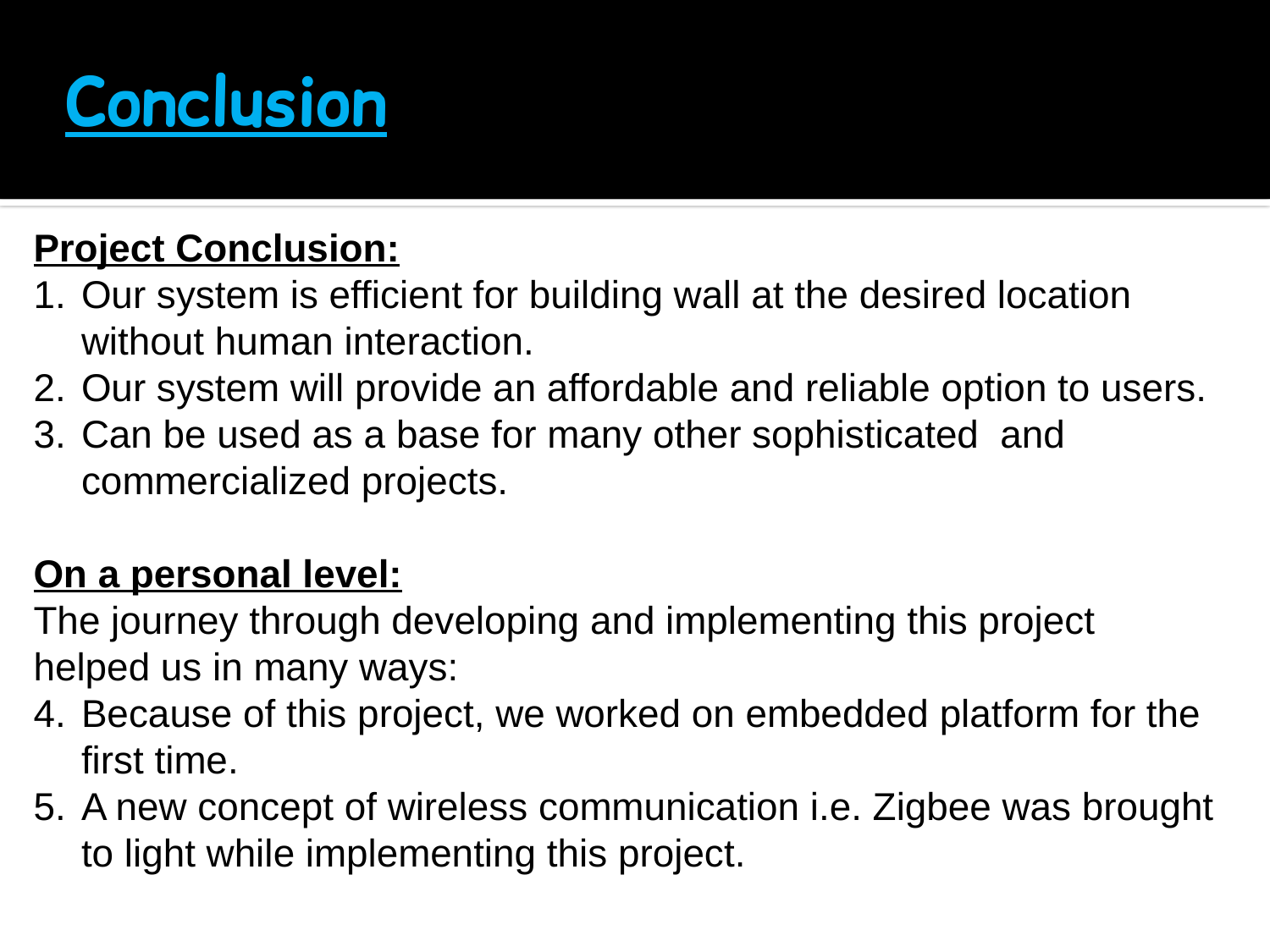

Conclusion
Project Conclusion:
Our system is efficient for building wall at the desired location without human interaction.
Our system will provide an affordable and reliable option to users.
Can be used as a base for many other sophisticated  and commercialized projects.

On a personal level:
The journey through developing and implementing this project helped us in many ways:
Because of this project, we worked on embedded platform for the first time.
A new concept of wireless communication i.e. Zigbee was brought to light while implementing this project.